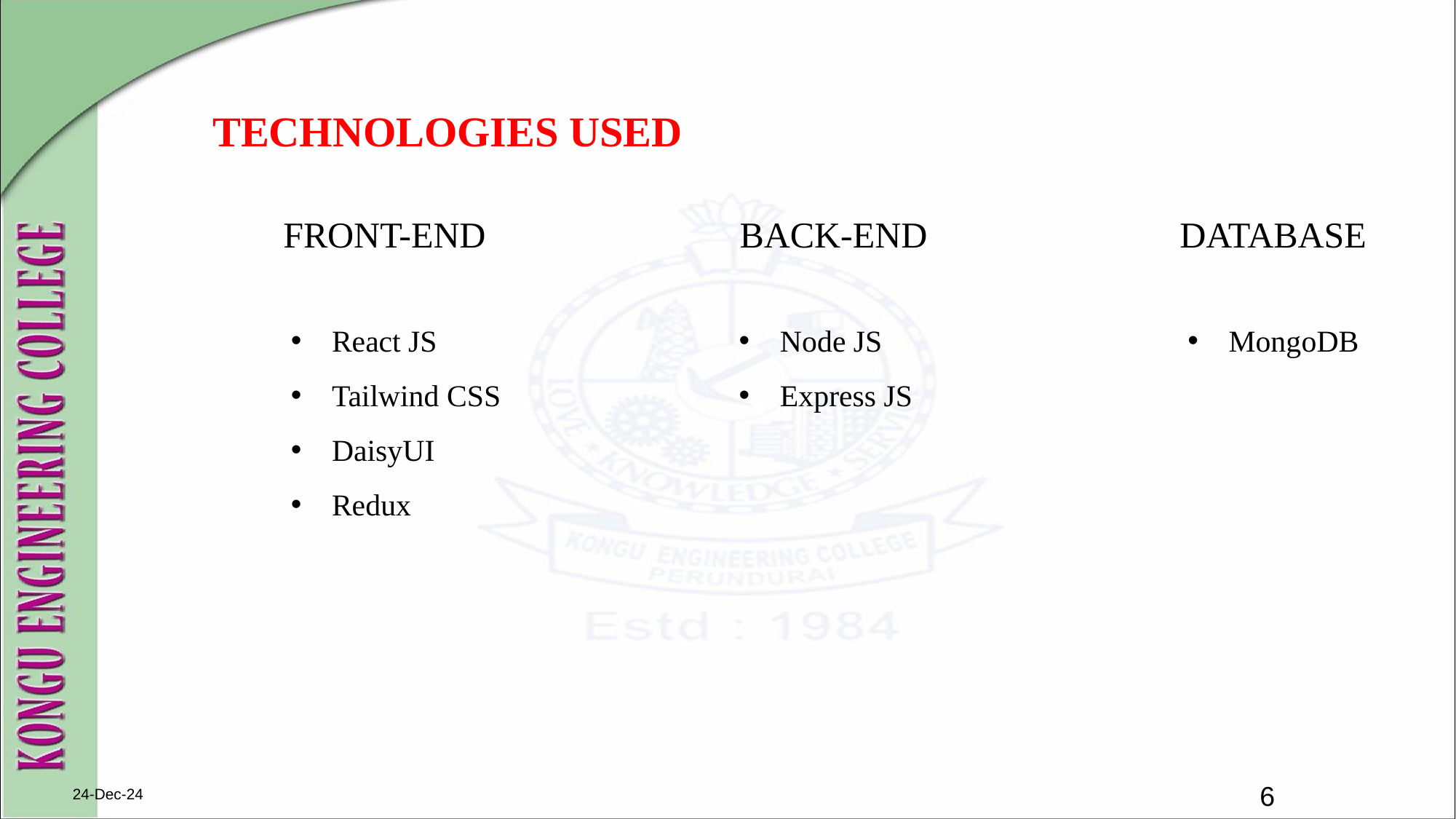

TECHNOLOGIES USED
DATABASE
BACK-END
FRONT-END
React JS
Tailwind CSS
DaisyUI
Redux

Node JS
Express JS

MongoDB

24-Dec-24
6